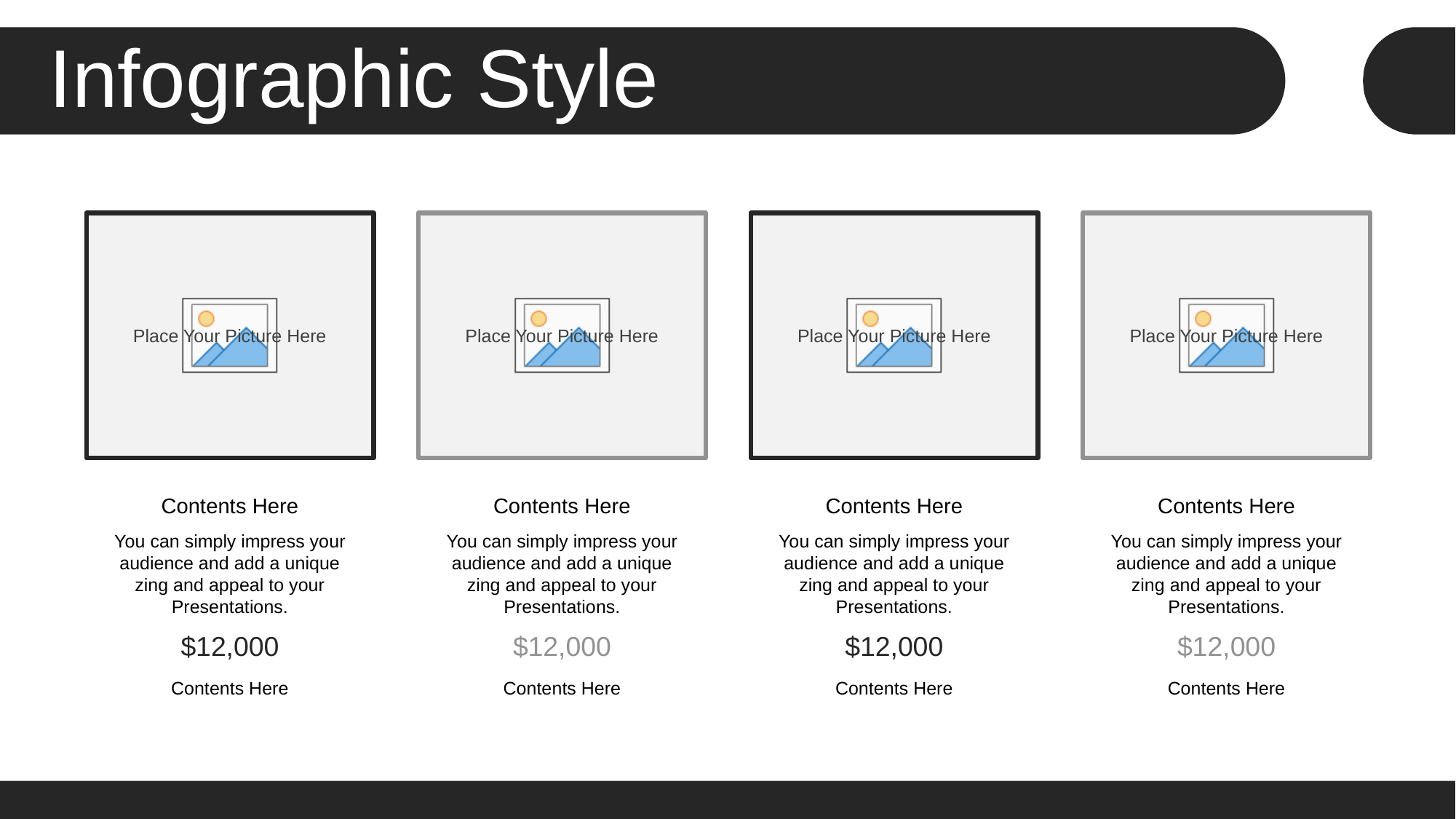

Infographic Style

Contents Here
You can simply impress your audience and add a unique zing and appeal to your Presentations.
$12,000
Contents Here
Contents Here
You can simply impress your audience and add a unique zing and appeal to your Presentations.
$12,000
Contents Here
Contents Here
You can simply impress your audience and add a unique zing and appeal to your Presentations.
$12,000
Contents Here
Contents Here
You can simply impress your audience and add a unique zing and appeal to your Presentations.
$12,000
Contents Here